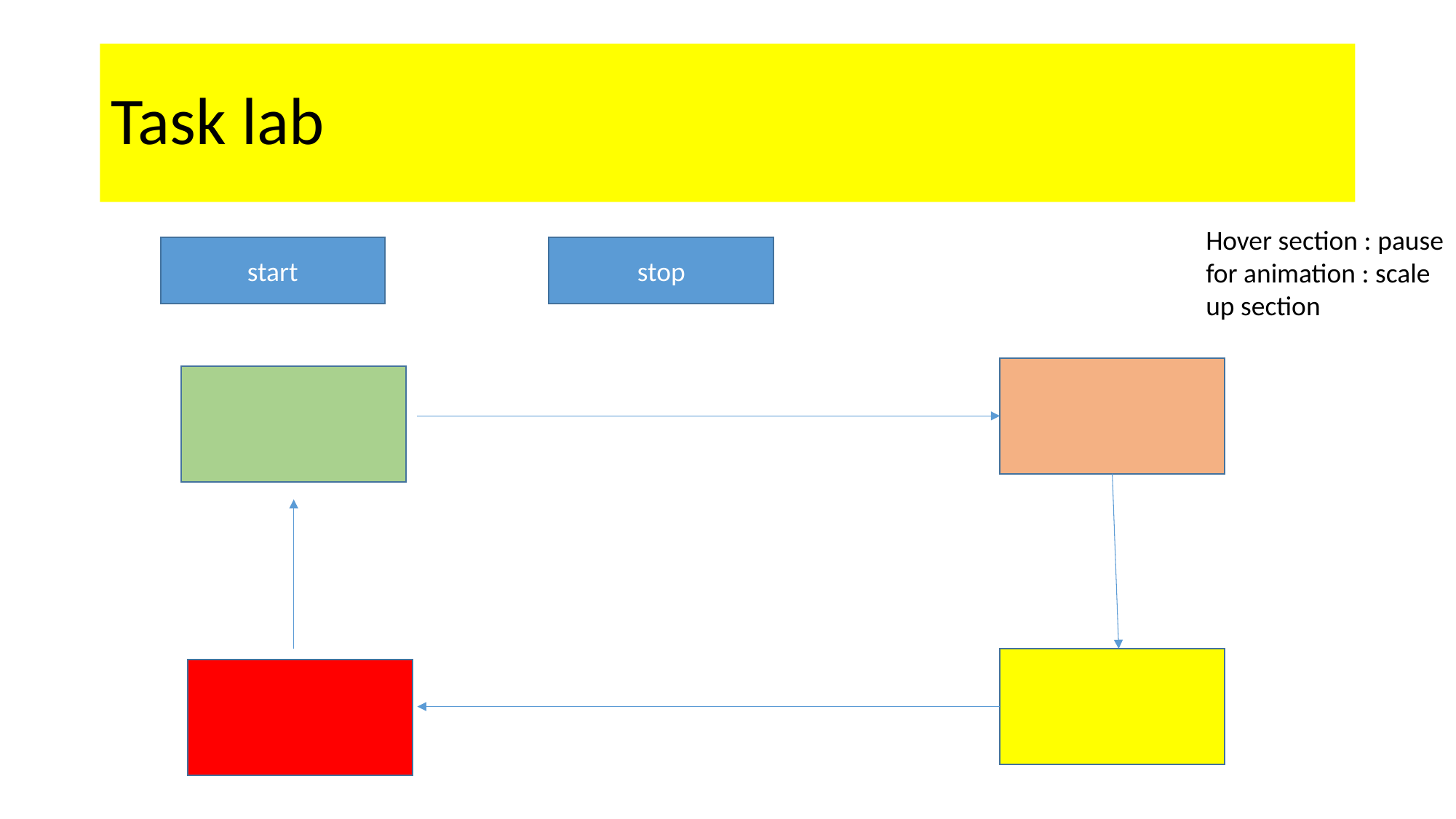

# Task lab
Hover section : pause for animation : scale up section

start
stop